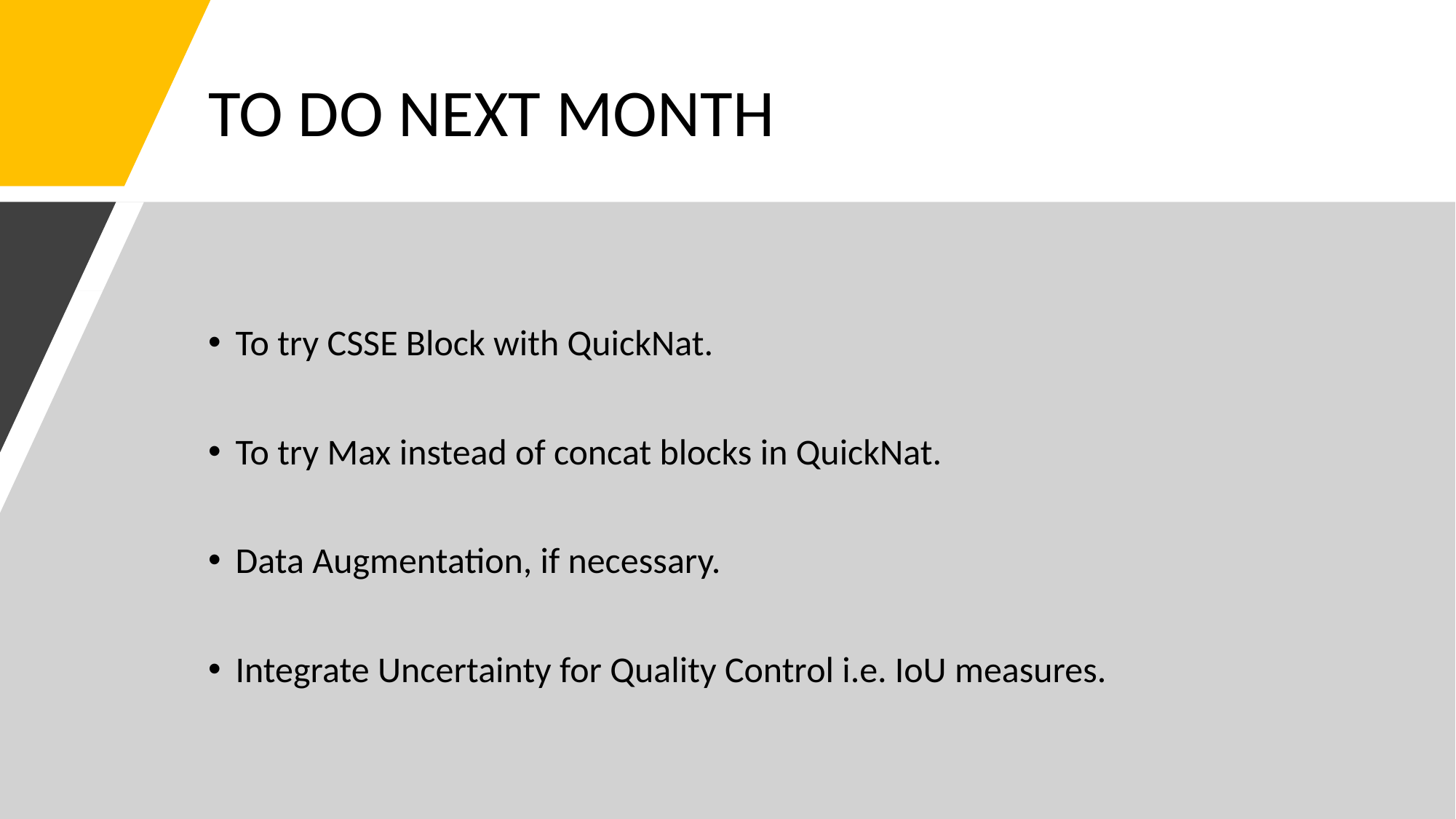

# TO DO NEXT MONTH

To try CSSE Block with QuickNat.

To try Max instead of concat blocks in QuickNat.

Data Augmentation, if necessary.

Integrate Uncertainty for Quality Control i.e. IoU measures.